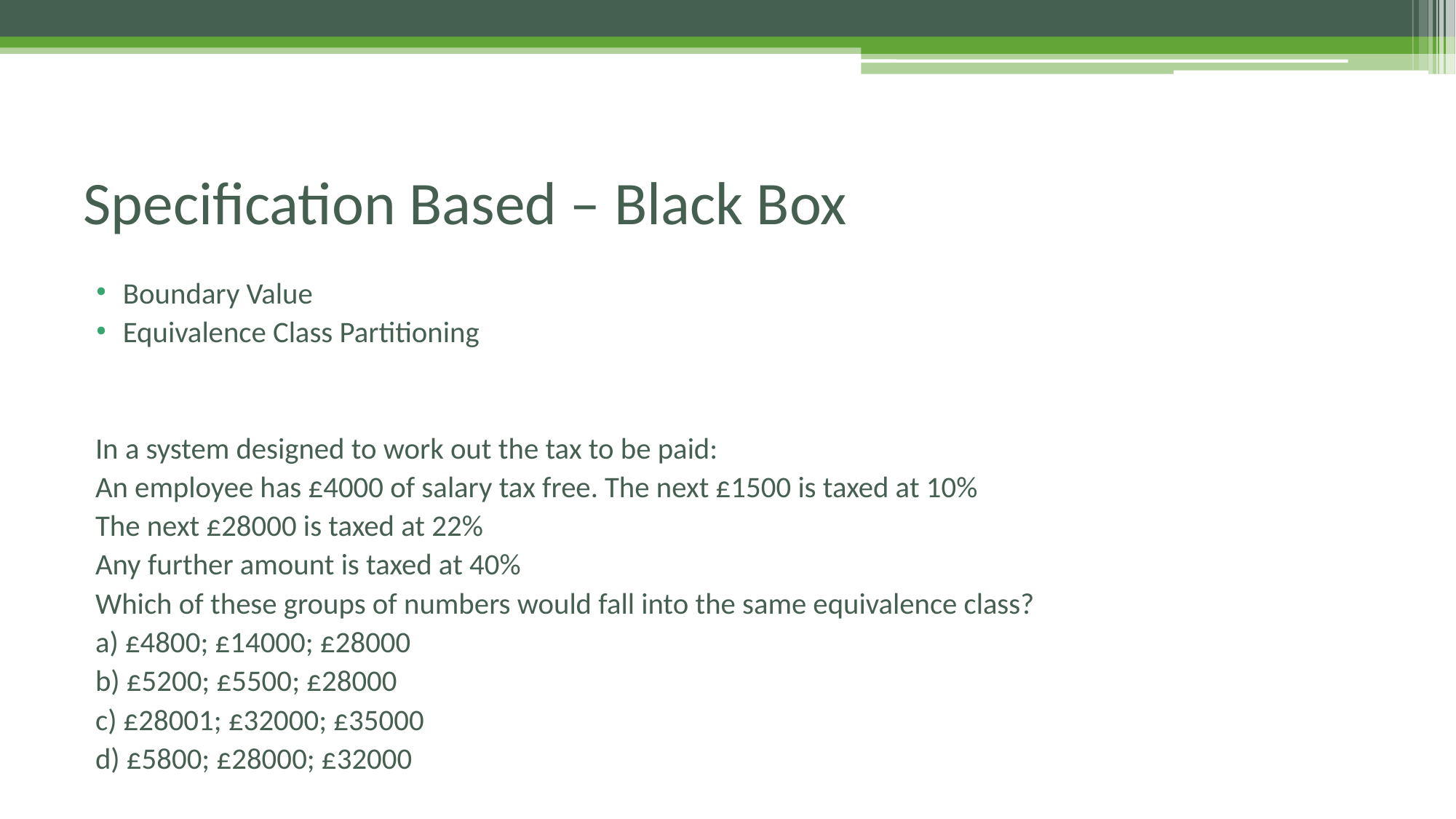

# Specification Based – Black Box
Boundary Value
Equivalence Class Partitioning

In a system designed to work out the tax to be paid:
An employee has £4000 of salary tax free. The next £1500 is taxed at 10%
The next £28000 is taxed at 22%
Any further amount is taxed at 40%
Which of these groups of numbers would fall into the same equivalence class?
a) £4800; £14000; £28000
b) £5200; £5500; £28000
c) £28001; £32000; £35000
d) £5800; £28000; £32000